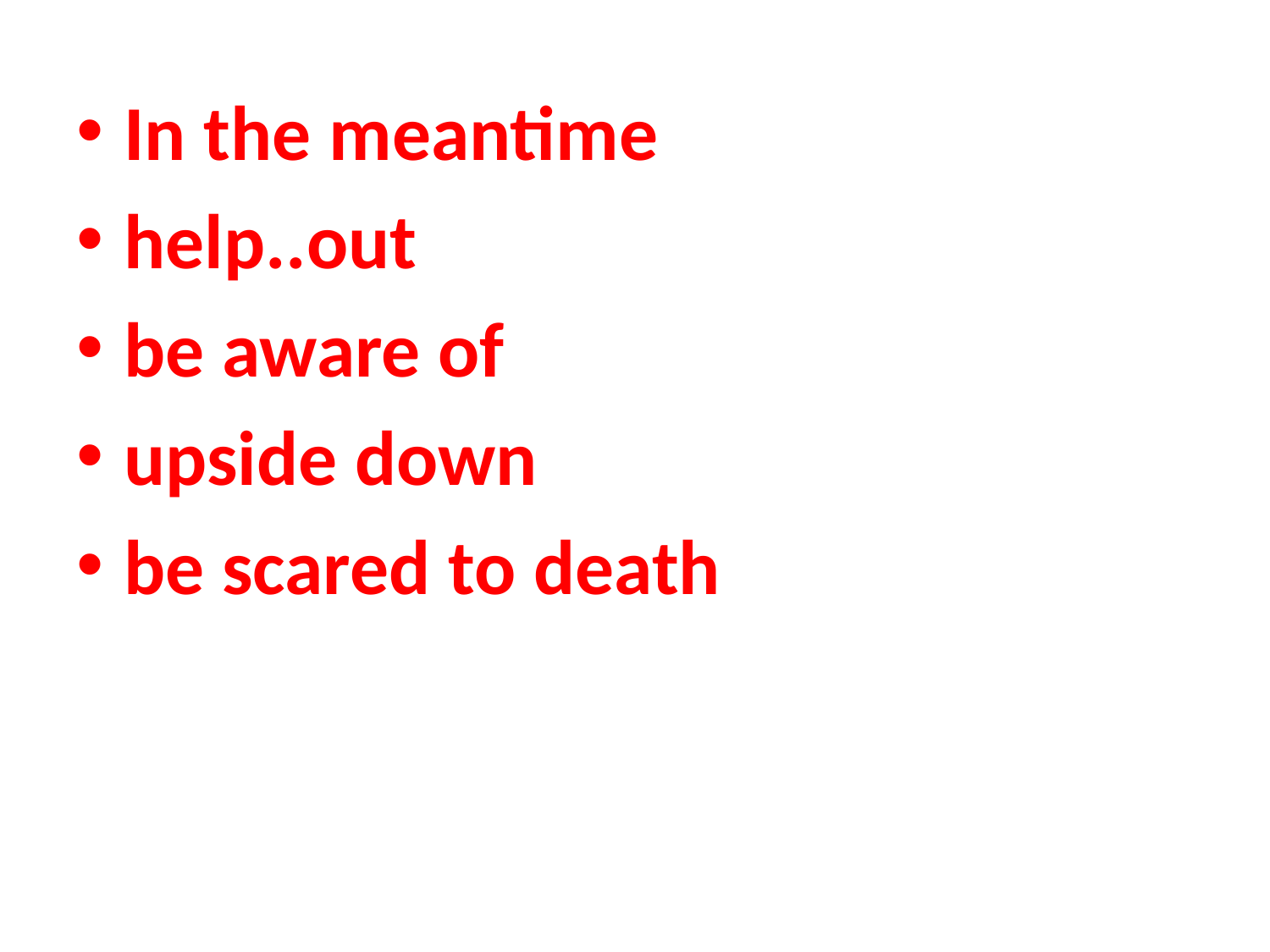

In the meantime
help..out
be aware of
upside down
be scared to death